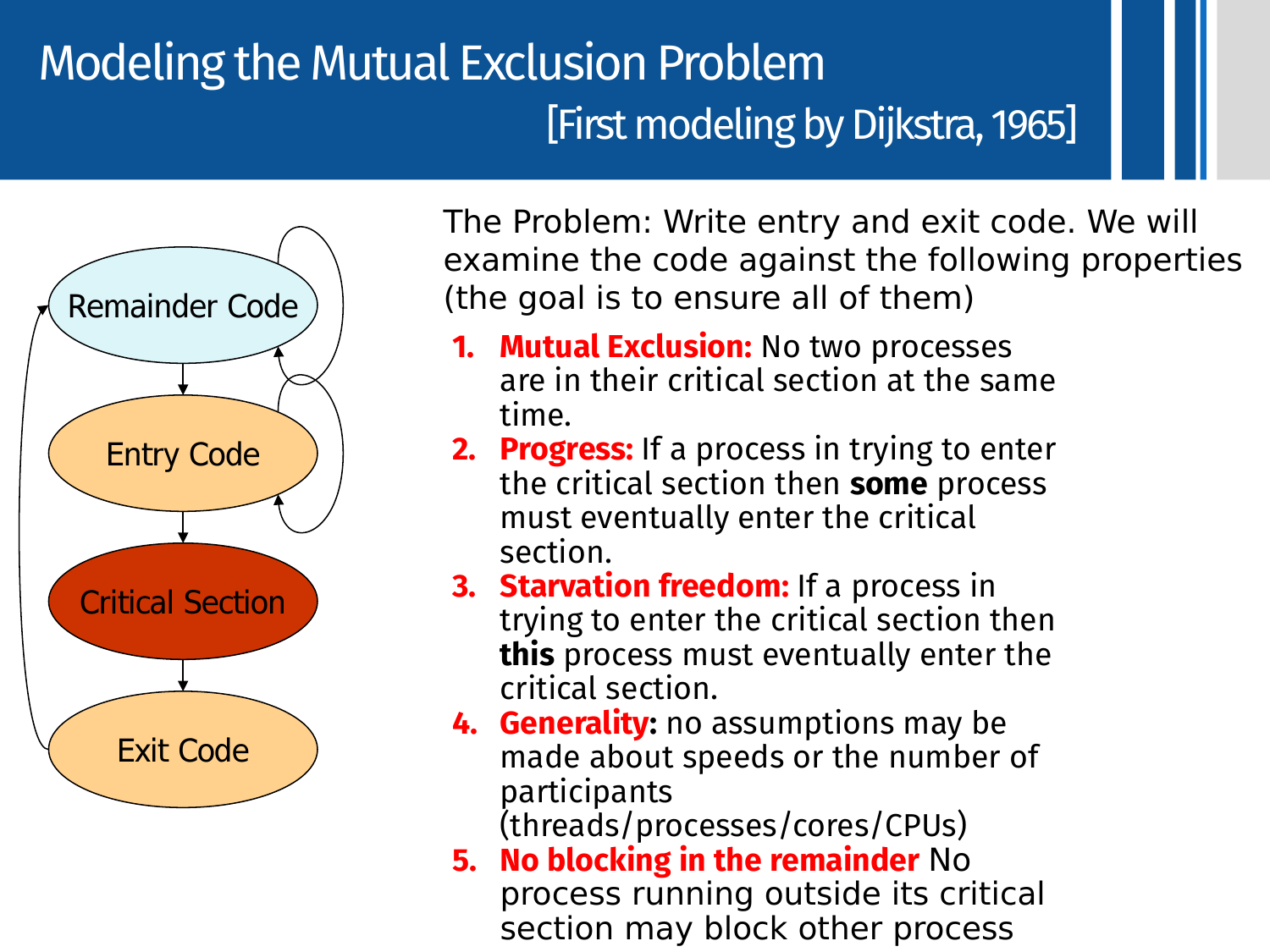

# Modeling the Mutual Exclusion Problem [First modeling by Dijkstra, 1965]
The Problem: Write entry and exit code. We will
examine the code against the following properties
(the goal is to ensure all of them)
Remainder Code
Entry Code
Critical Section
Exit Code
Mutual Exclusion: No two processes are in their critical section at the same time.
Progress: If a process in trying to enter the critical section then some process must eventually enter the critical section.
Starvation freedom: If a process in trying to enter the critical section then this process must eventually enter the critical section.
Generality: no assumptions may be made about speeds or the number of participants (threads/processes/cores/CPUs)
No blocking in the remainder No process running outside its critical section may block other process